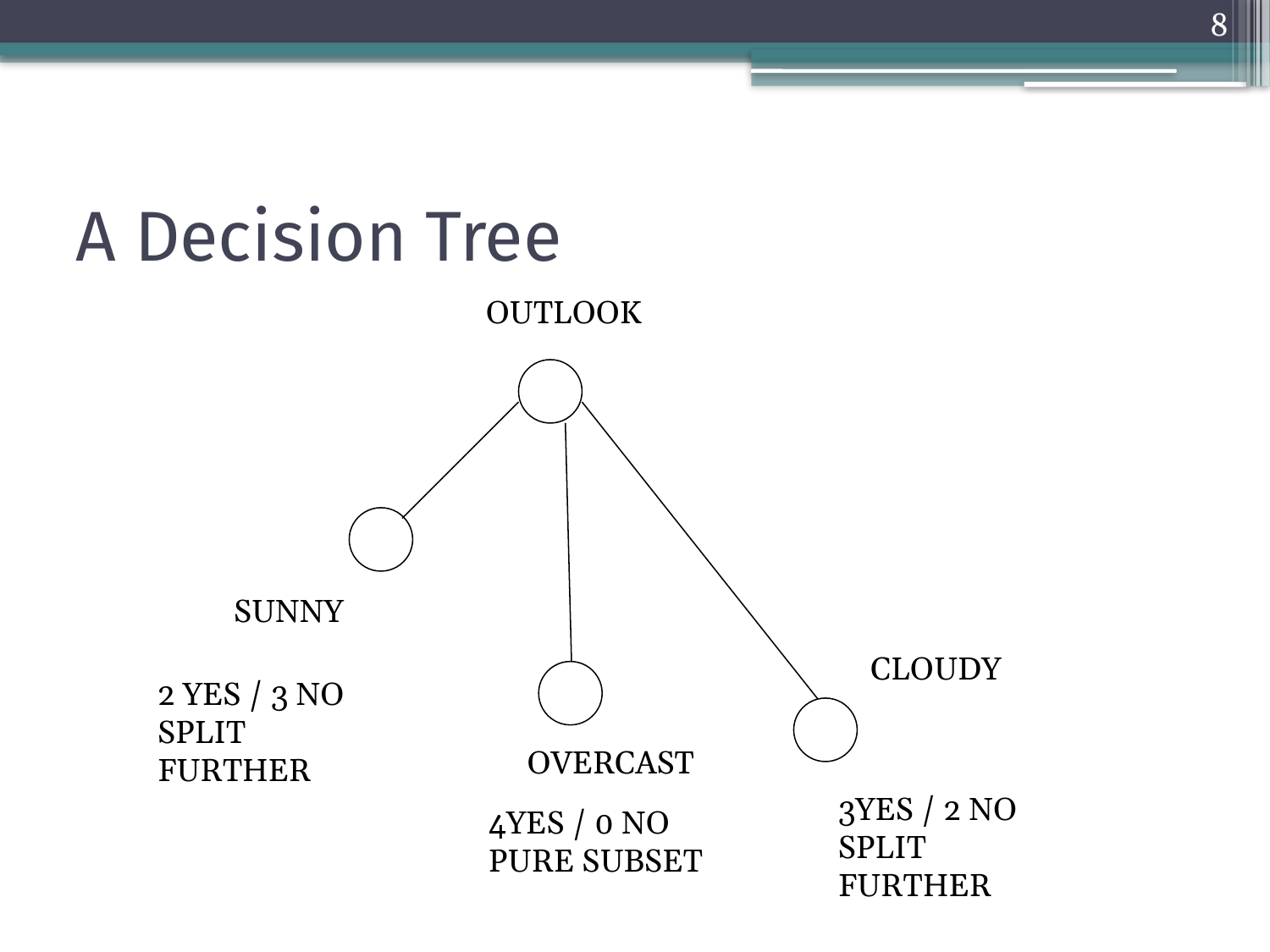

8
# A Decision Tree
OUTLOOK

SUNNY
CLOUDY

2 YES / 3 NO
SPLIT FURTHER

OVERCAST
3YES / 2 NO
SPLIT FURTHER
4YES / 0 NO
PURE SUBSET